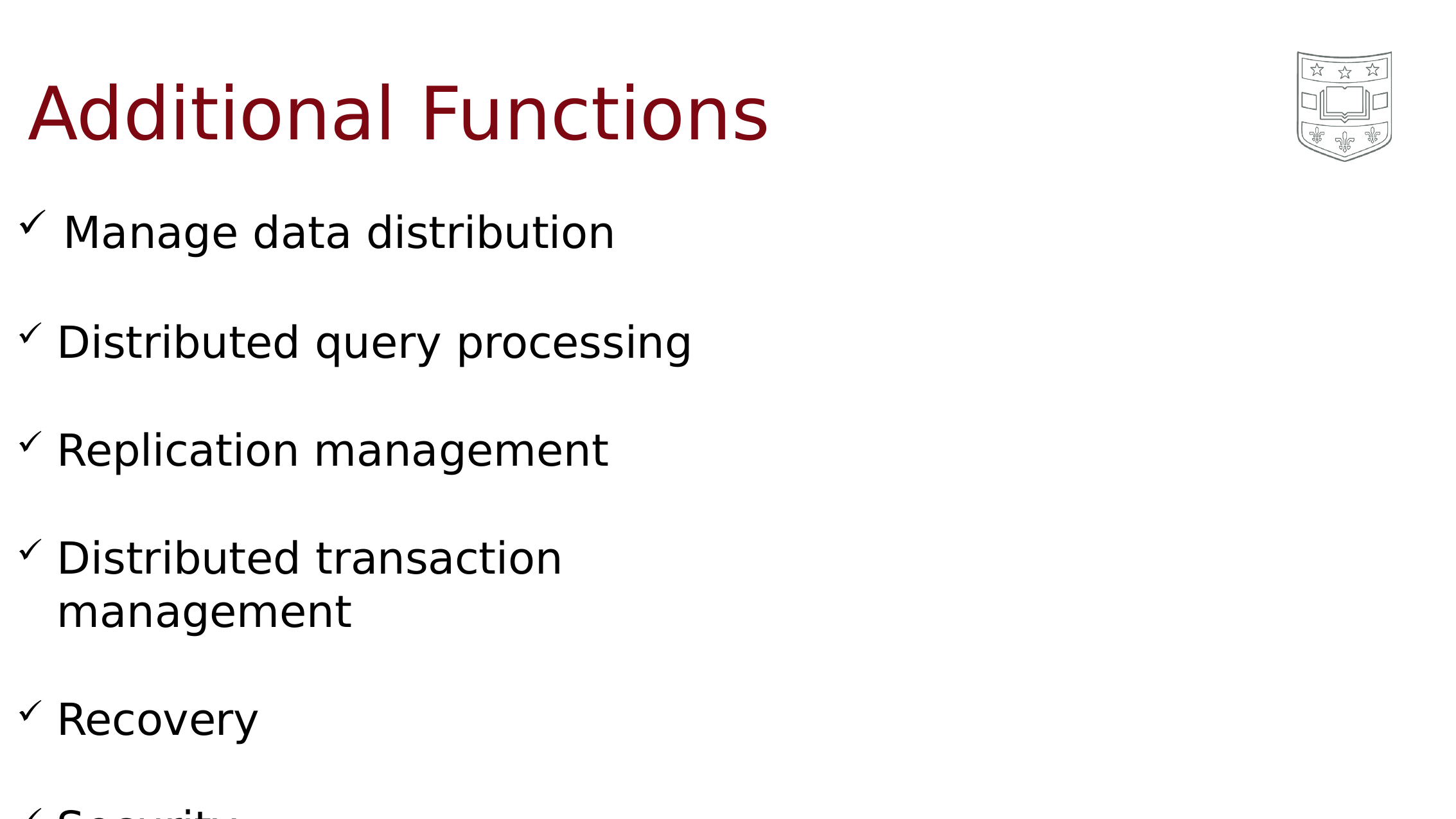

# Additional Functions
Manage data distribution

Distributed query processing

Replication management

Distributed transaction management

Recovery

Security